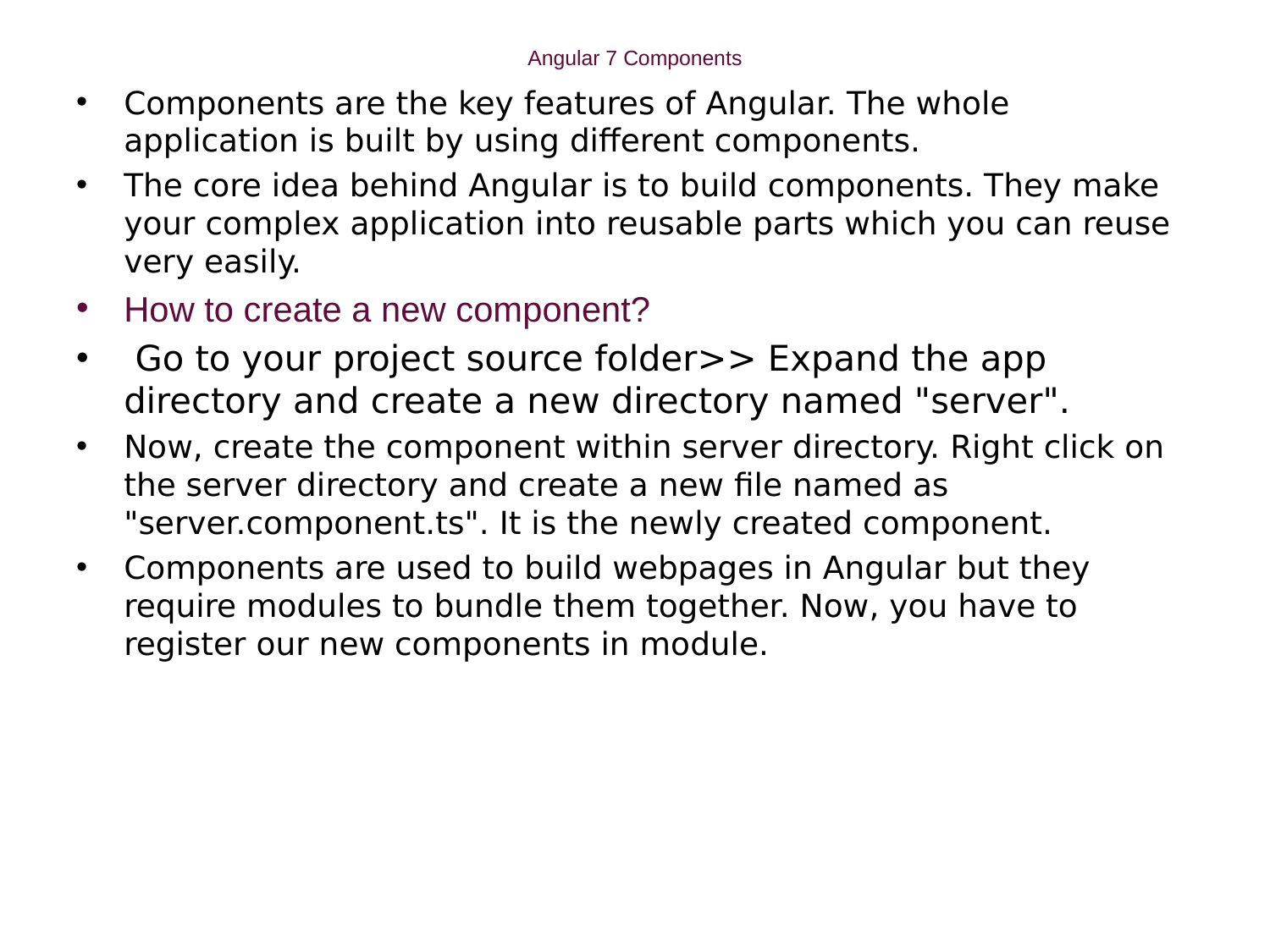

# Angular 7 Components
Components are the key features of Angular. The whole application is built by using different components.
The core idea behind Angular is to build components. They make your complex application into reusable parts which you can reuse very easily.
How to create a new component?
 Go to your project source folder>> Expand the app directory and create a new directory named "server".
Now, create the component within server directory. Right click on the server directory and create a new file named as "server.component.ts". It is the newly created component.
Components are used to build webpages in Angular but they require modules to bundle them together. Now, you have to register our new components in module.